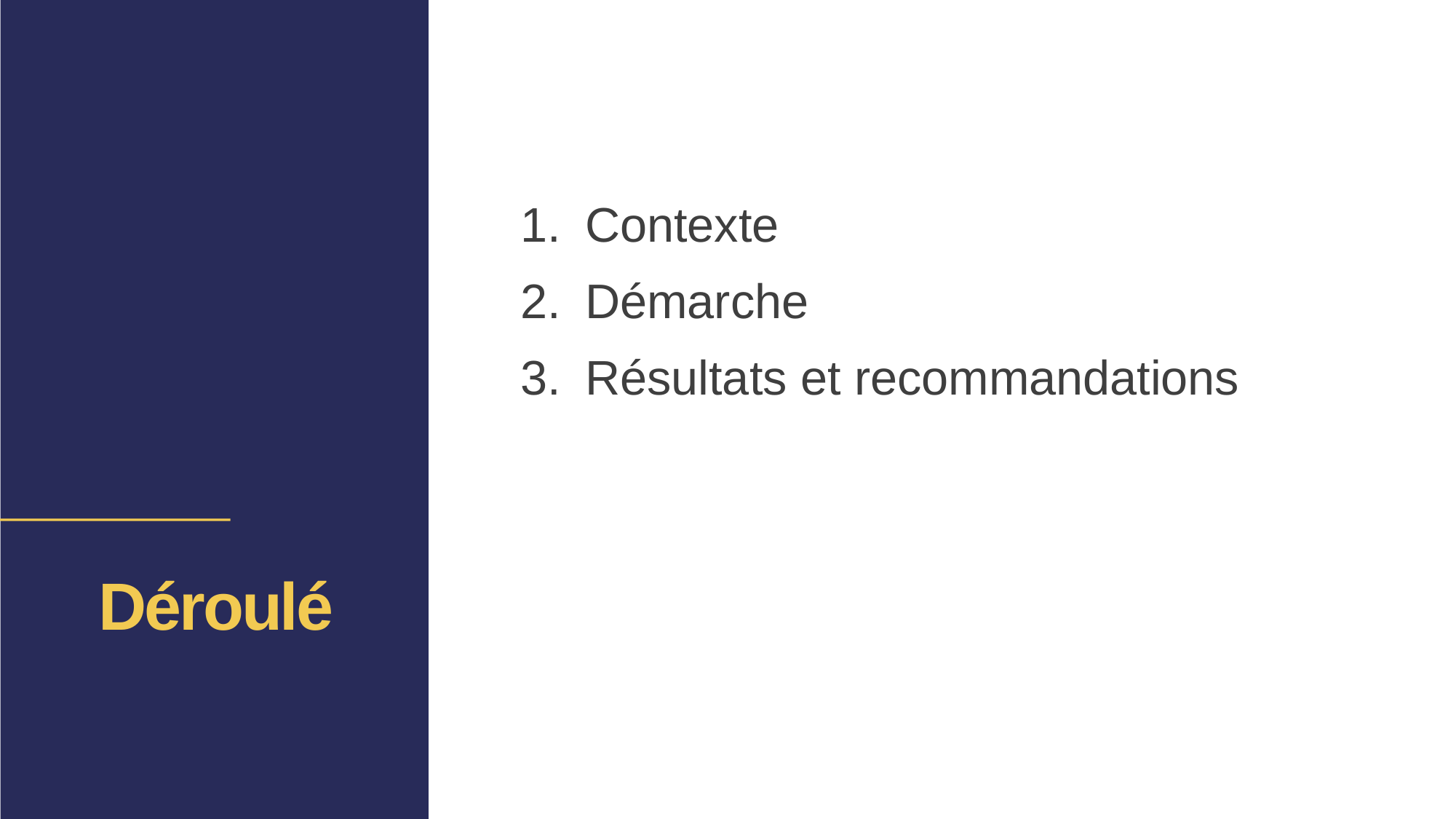

Contexte
Démarche
Résultats et recommandations
# Déroulé